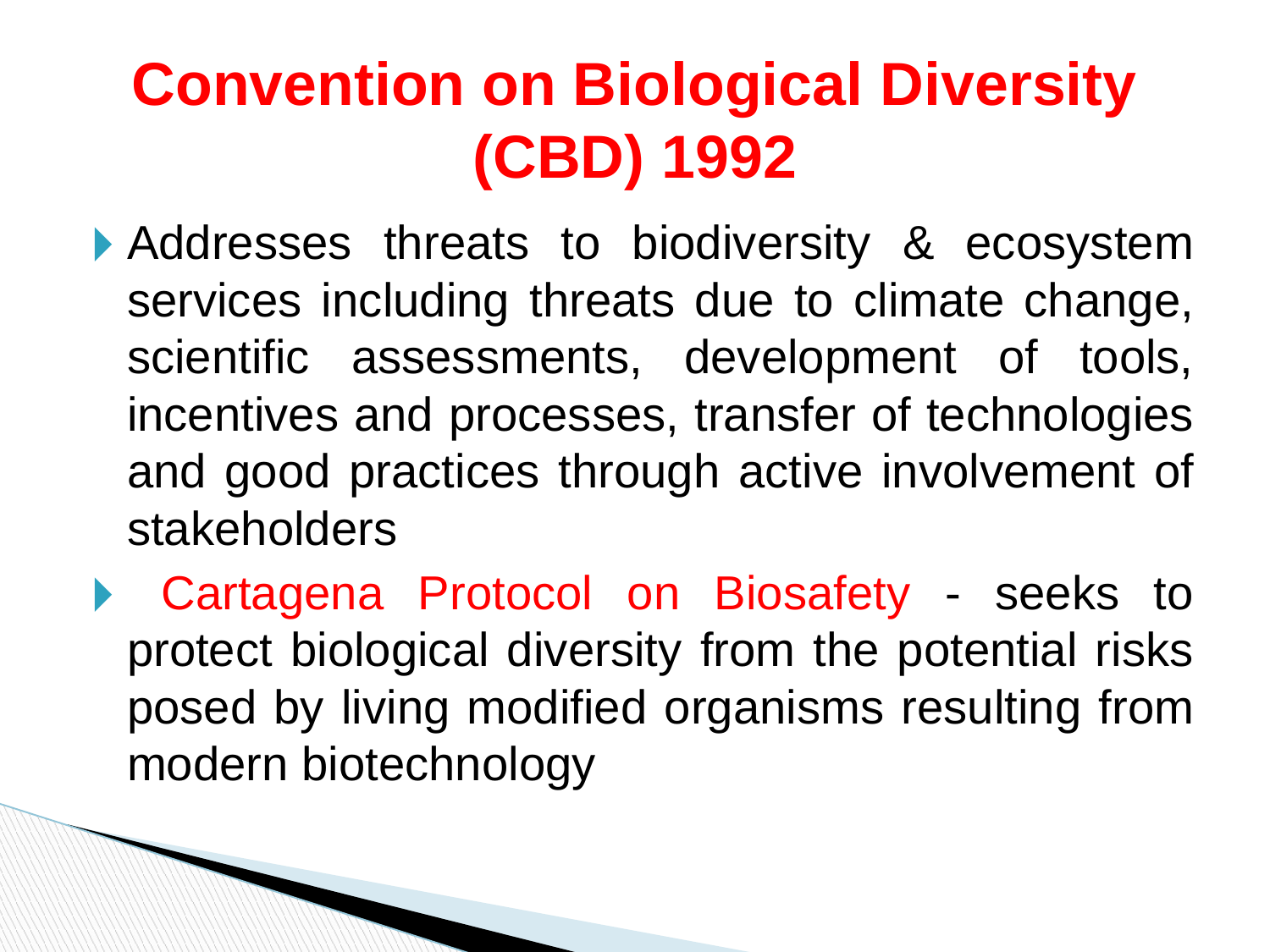

# Convention on Biological Diversity (CBD) 1992
Addresses threats to biodiversity & ecosystem services including threats due to climate change, scientific assessments, development of tools, incentives and processes, transfer of technologies and good practices through active involvement of stakeholders
 Cartagena Protocol on Biosafety - seeks to protect biological diversity from the potential risks posed by living modified organisms resulting from modern biotechnology